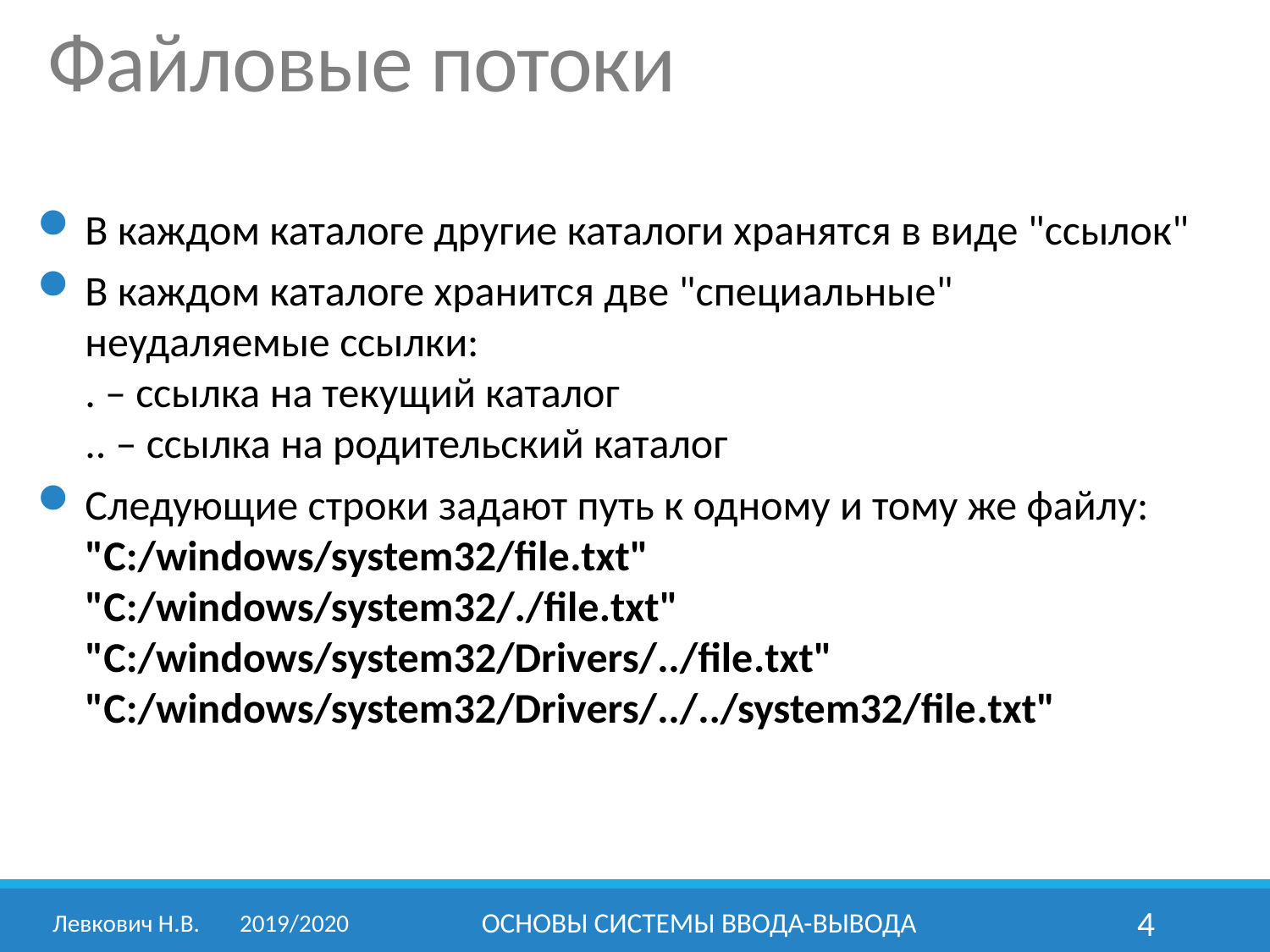

Файловые потоки
В каждом каталоге другие каталоги хранятся в виде "ссылок"
В каждом каталоге хранится две "специальные" неудаляемые ссылки:
. – ссылка на текущий каталог
.. – ссылка на родительский каталог
Следующие строки задают путь к одному и тому же файлу:
"C:/windows/system32/file.txt"
"C:/windows/system32/./file.txt"
"C:/windows/system32/Drivers/../file.txt"
"C:/windows/system32/Drivers/../../system32/file.txt"
Левкович Н.В.	2019/2020
ОСНОВЫ СИСТЕМЫ ВВОДА-ВЫВОДА
4